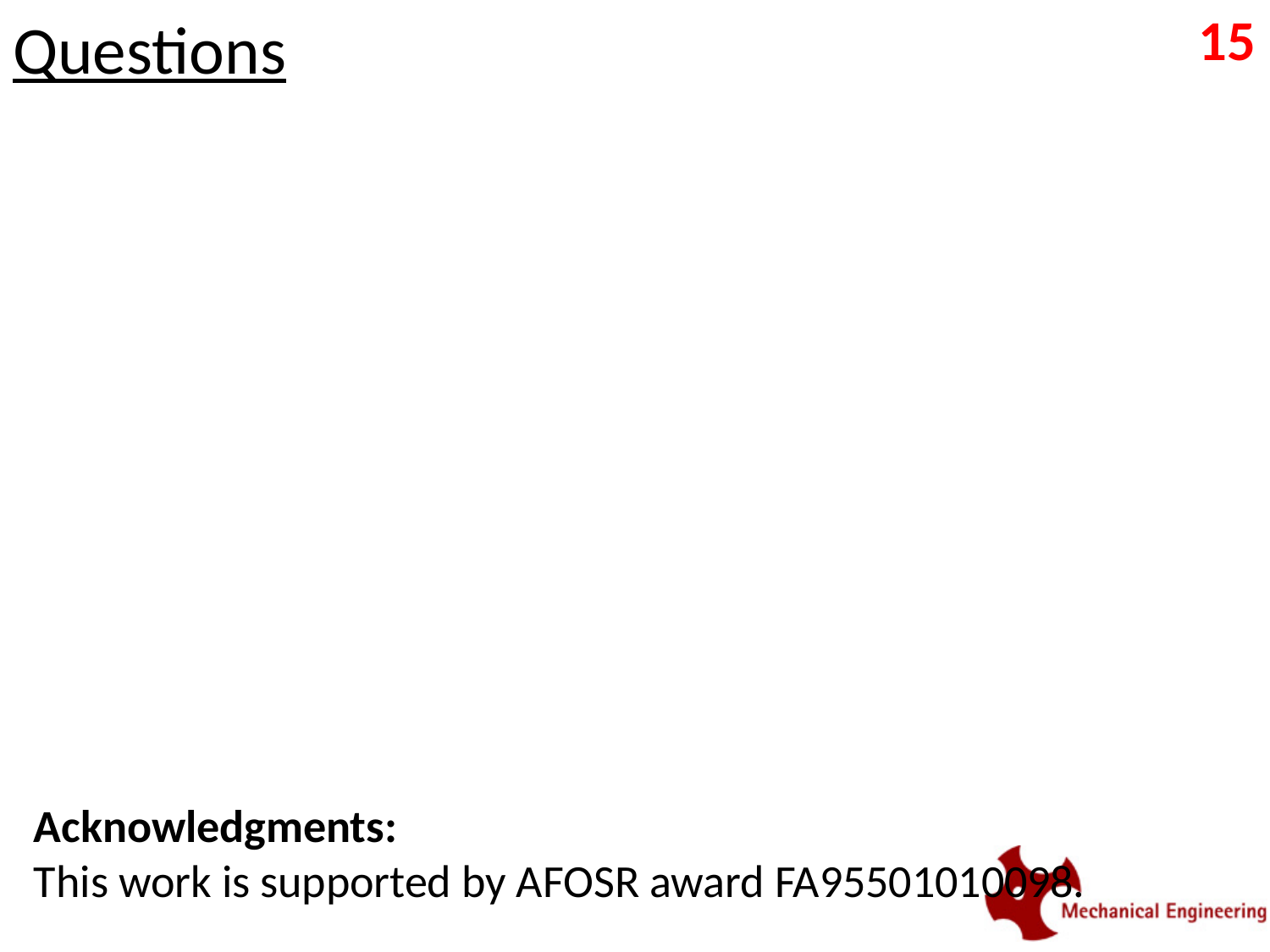

# Questions
15
Acknowledgments:
This work is supported by AFOSR award FA95501010098.